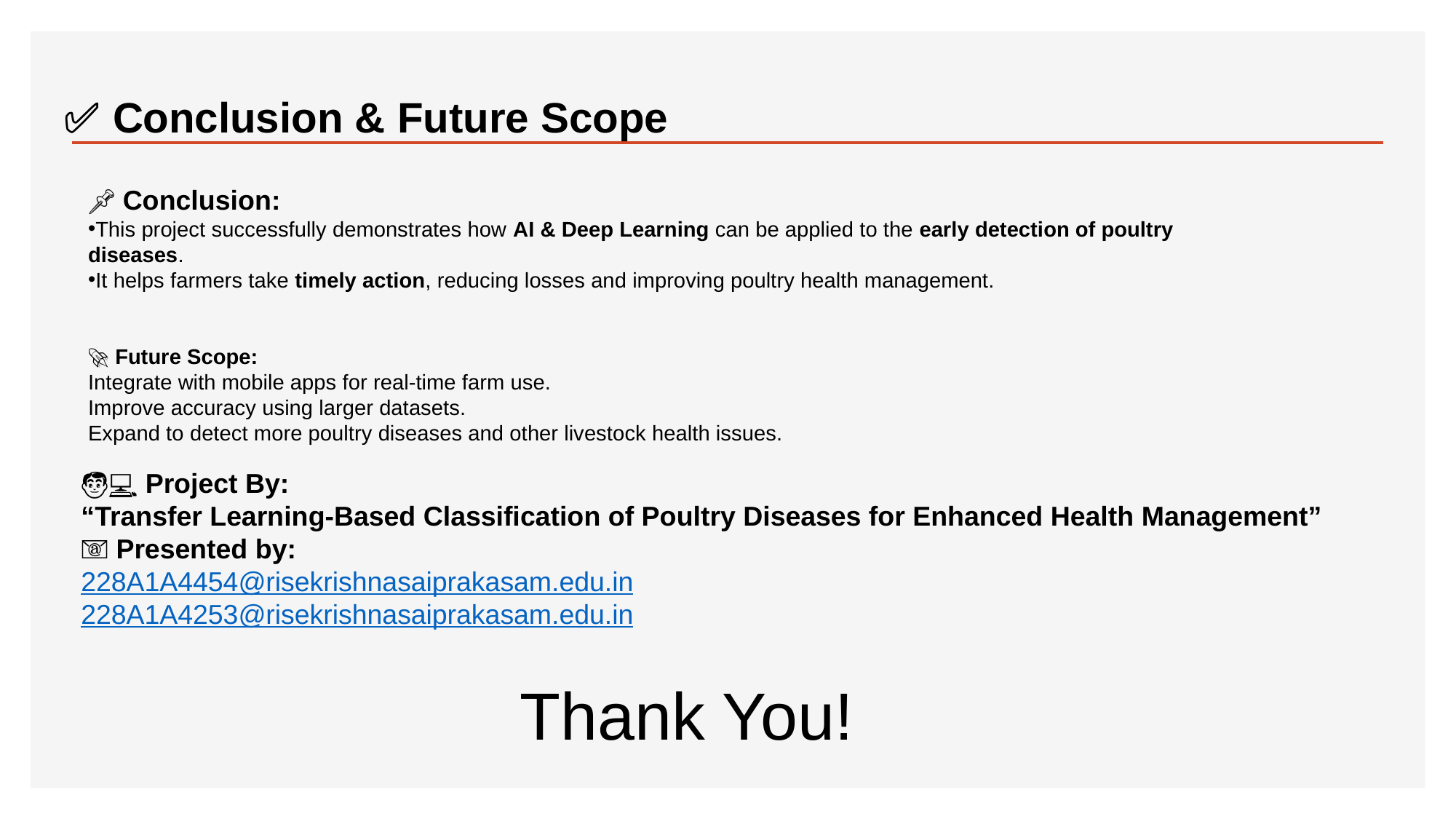

| ✅ Conclusion & Future Scope |
| --- |
📌 Conclusion:
This project successfully demonstrates how AI & Deep Learning can be applied to the early detection of poultry diseases.
It helps farmers take timely action, reducing losses and improving poultry health management.

🚀 Future Scope:
Integrate with mobile apps for real-time farm use.
Improve accuracy using larger datasets.
Expand to detect more poultry diseases and other livestock health issues.
|  |
| --- |
👨‍💻 Project By:
“Transfer Learning-Based Classification of Poultry Diseases for Enhanced Health Management”
📧 Presented by:
228A1A4454@risekrishnasaiprakasam.edu.in
228A1A4253@risekrishnasaiprakasam.edu.in

Thank You!